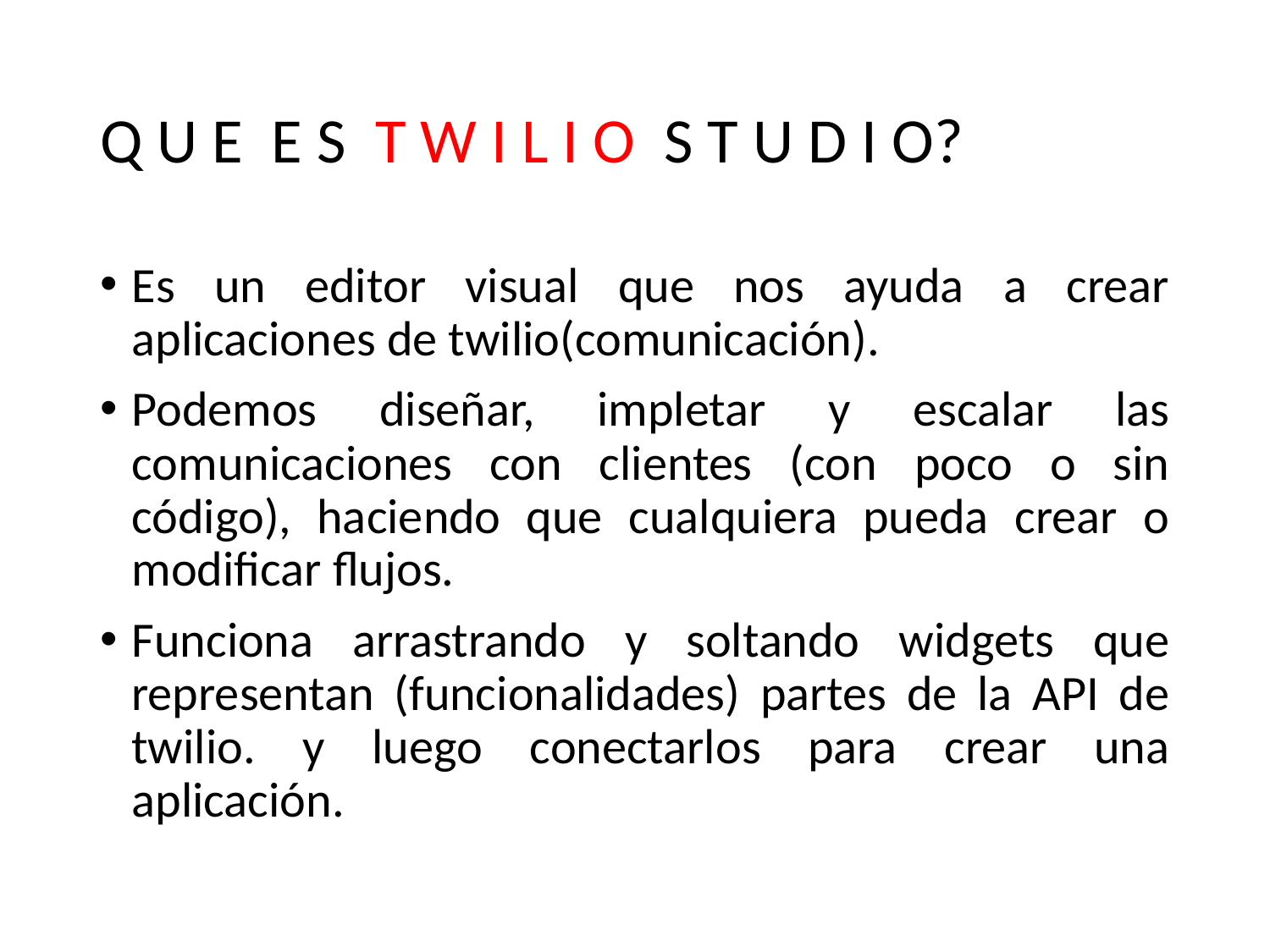

# Q U E  E S  T W I L I O  S T U D I O?
Es un editor visual que nos ayuda a crear aplicaciones de twilio(comunicación).
Podemos diseñar, impletar y escalar las comunicaciones con clientes (con poco o sin código), haciendo que cualquiera pueda crear o modificar flujos.
Funciona arrastrando y soltando widgets que representan (funcionalidades) partes de la API de twilio. y luego conectarlos para crear una aplicación.